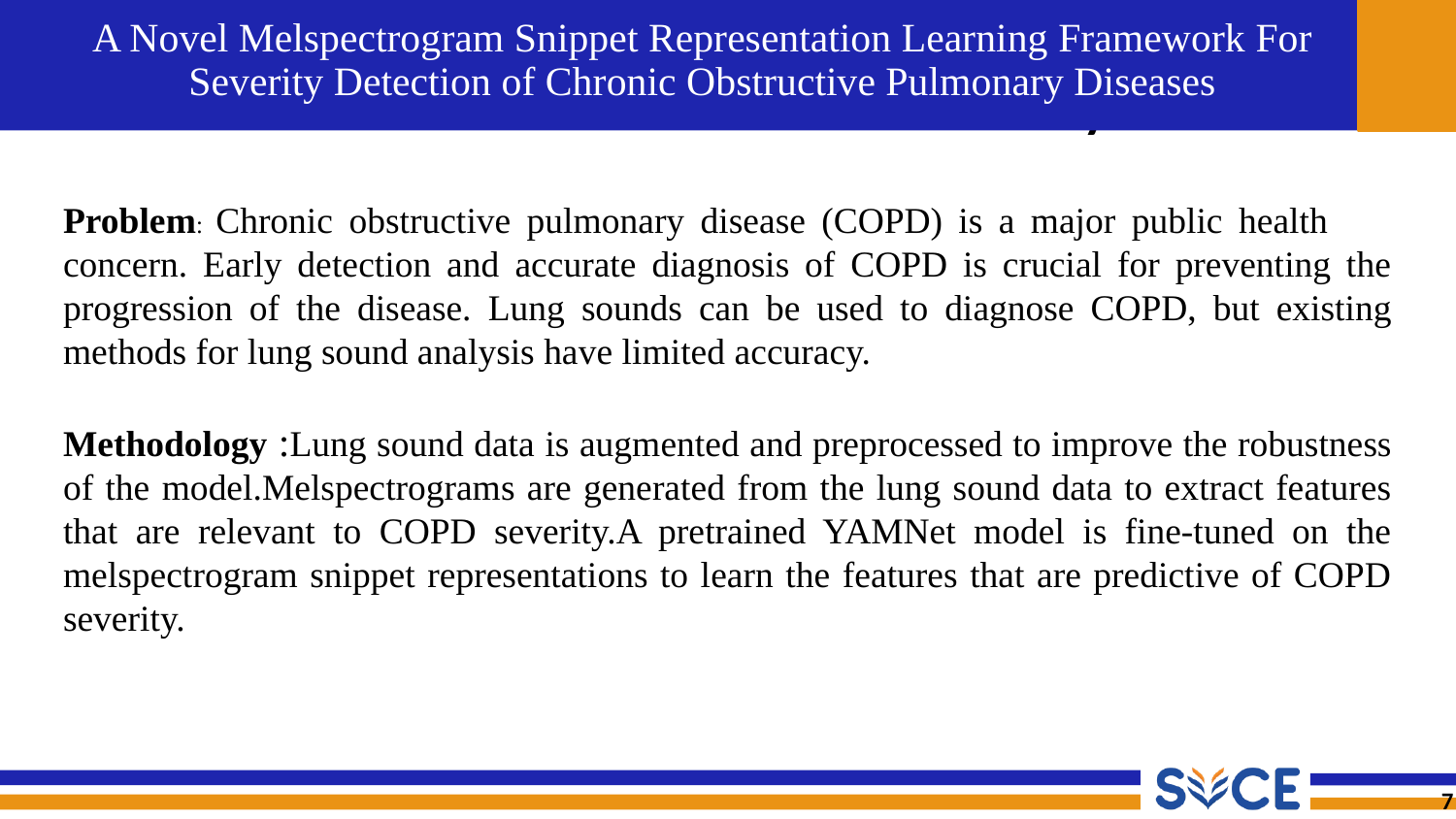

# A Novel Melspectrogram Snippet Representation Learning Framework For Severity Detection of Chronic Obstructive Pulmonary Diseases

Problem: Chronic obstructive pulmonary disease (COPD) is a major public health     concern. Early detection and accurate diagnosis of COPD is crucial for preventing the progression of the disease. Lung sounds can be used to diagnose COPD, but existing methods for lung sound analysis have limited accuracy.

Methodology :Lung sound data is augmented and preprocessed to improve the robustness of the model.Melspectrograms are generated from the lung sound data to extract features that are relevant to COPD severity.A pretrained YAMNet model is fine-tuned on the melspectrogram snippet representations to learn the features that are predictive of COPD severity.

7